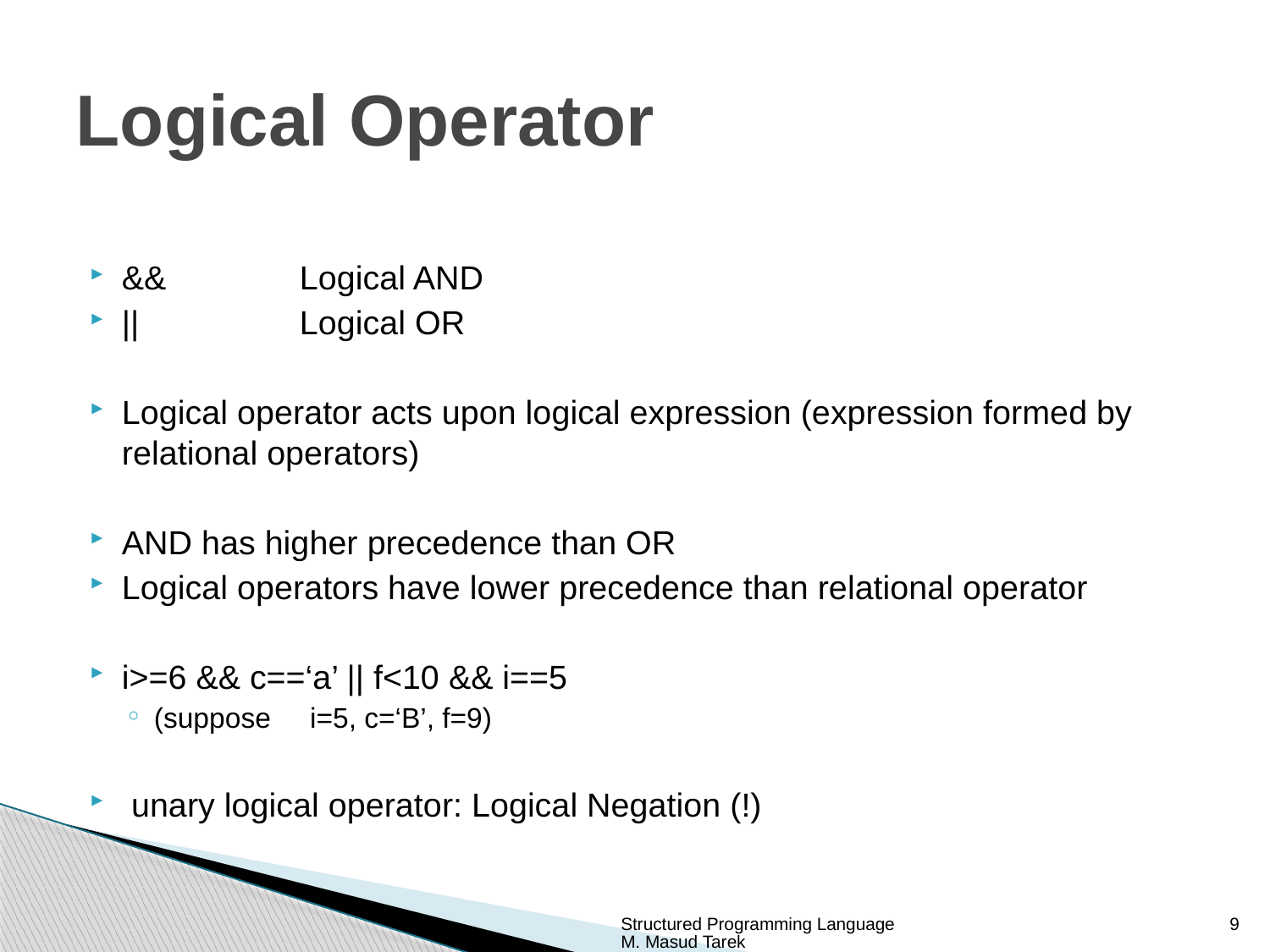

# Logical Operator

&&		Logical AND
||		Logical OR

Logical operator acts upon logical expression (expression formed by relational operators)

AND has higher precedence than OR
Logical operators have lower precedence than relational operator

i>=6 && c==‘a’ || f<10 && i==5
(suppose     i=5, c=‘B’, f=9)

 unary logical operator: Logical Negation (!)

Structured Programming Language     M. Masud Tarek
9